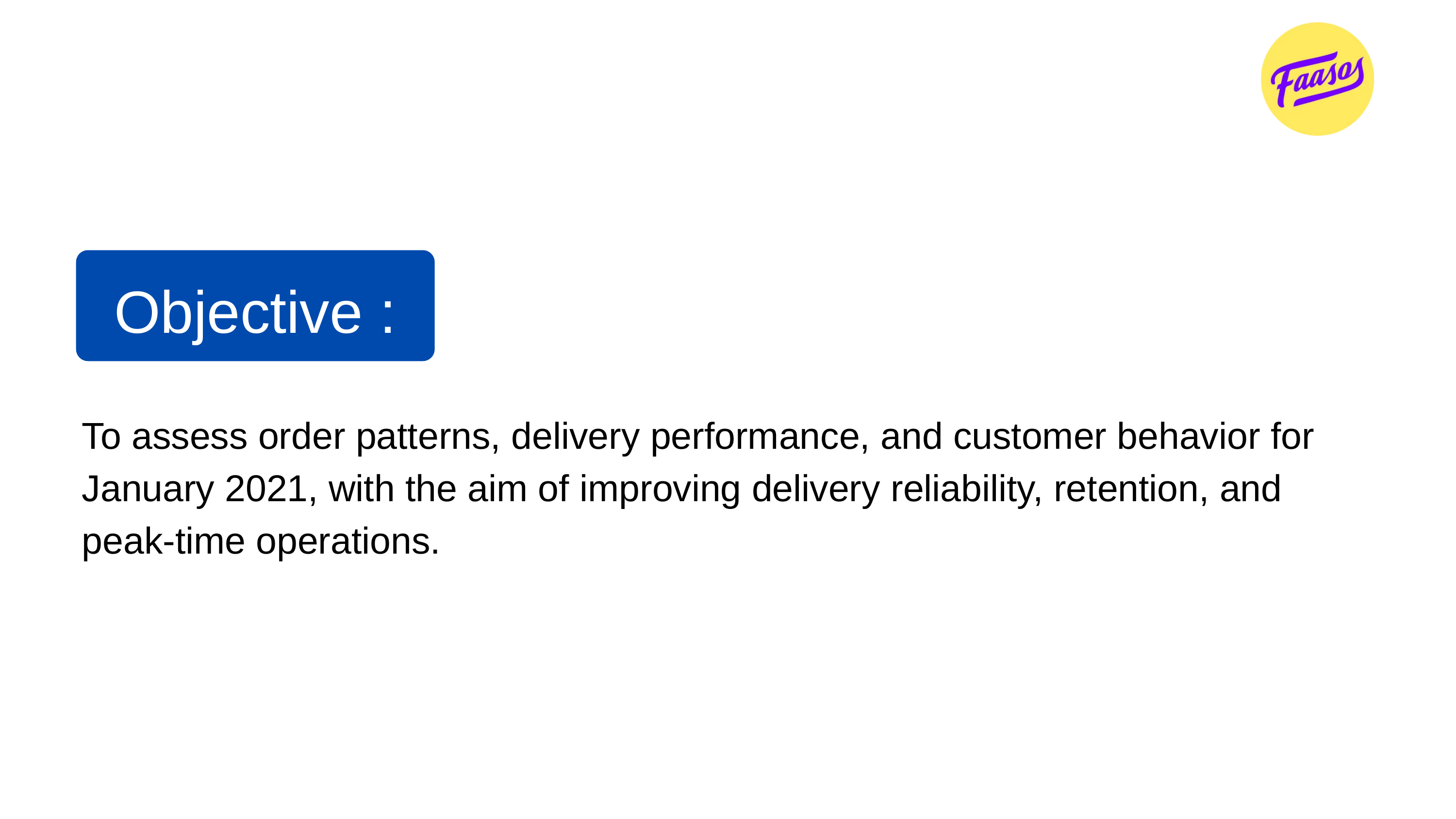

Objective :
To assess order patterns, delivery performance, and customer behavior for January 2021, with the aim of improving delivery reliability, retention, and peak-time operations.